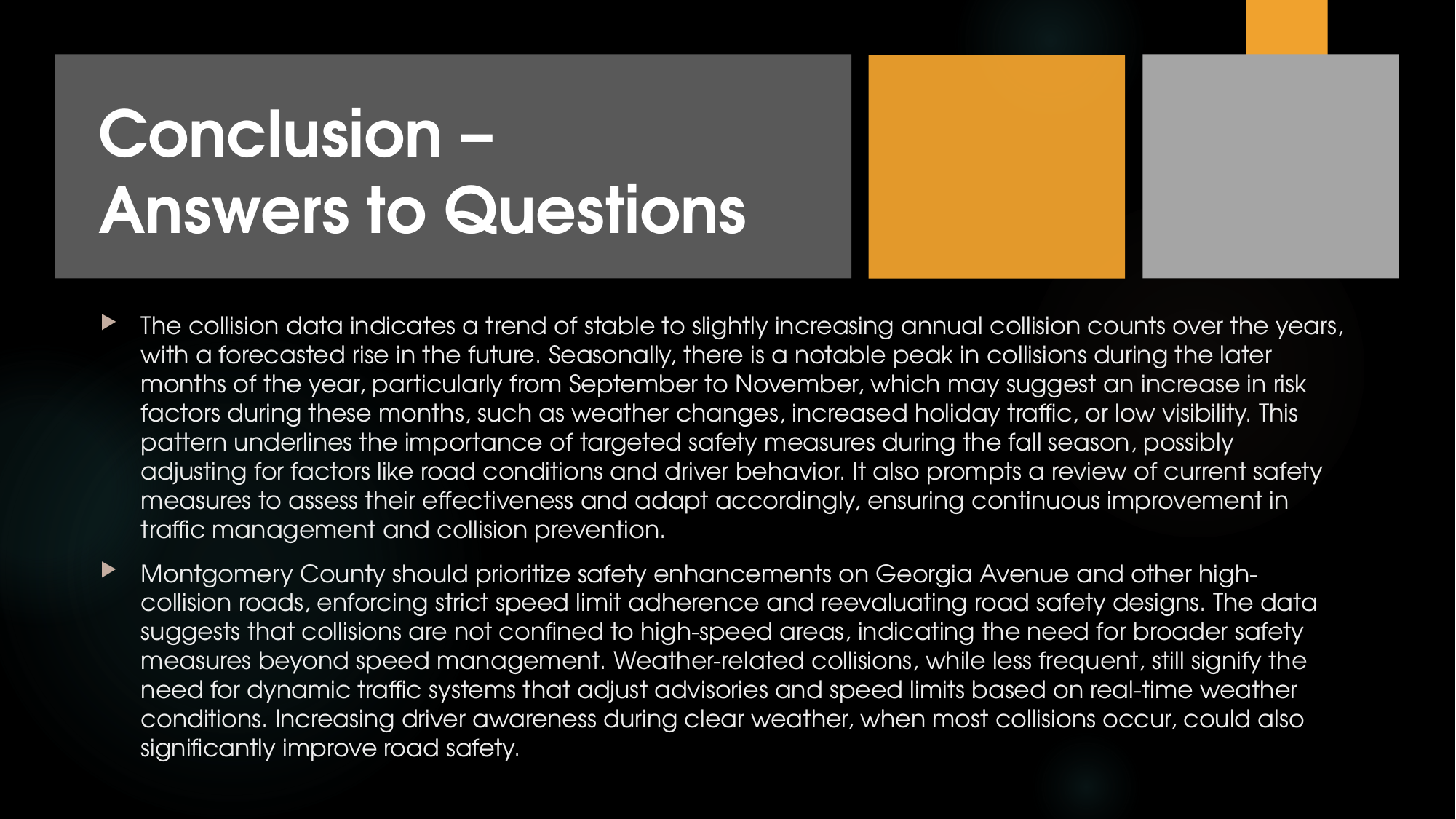

# Conclusion – Answers to Questions
The collision data indicates a trend of stable to slightly increasing annual collision counts over the years, with a forecasted rise in the future. Seasonally, there is a notable peak in collisions during the later months of the year, particularly from September to November, which may suggest an increase in risk factors during these months, such as weather changes, increased holiday traffic, or low visibility. This pattern underlines the importance of targeted safety measures during the fall season, possibly adjusting for factors like road conditions and driver behavior. It also prompts a review of current safety measures to assess their effectiveness and adapt accordingly, ensuring continuous improvement in traffic management and collision prevention.
Montgomery County should prioritize safety enhancements on Georgia Avenue and other high-collision roads, enforcing strict speed limit adherence and reevaluating road safety designs. The data suggests that collisions are not confined to high-speed areas, indicating the need for broader safety measures beyond speed management. Weather-related collisions, while less frequent, still signify the need for dynamic traffic systems that adjust advisories and speed limits based on real-time weather conditions. Increasing driver awareness during clear weather, when most collisions occur, could also significantly improve road safety.